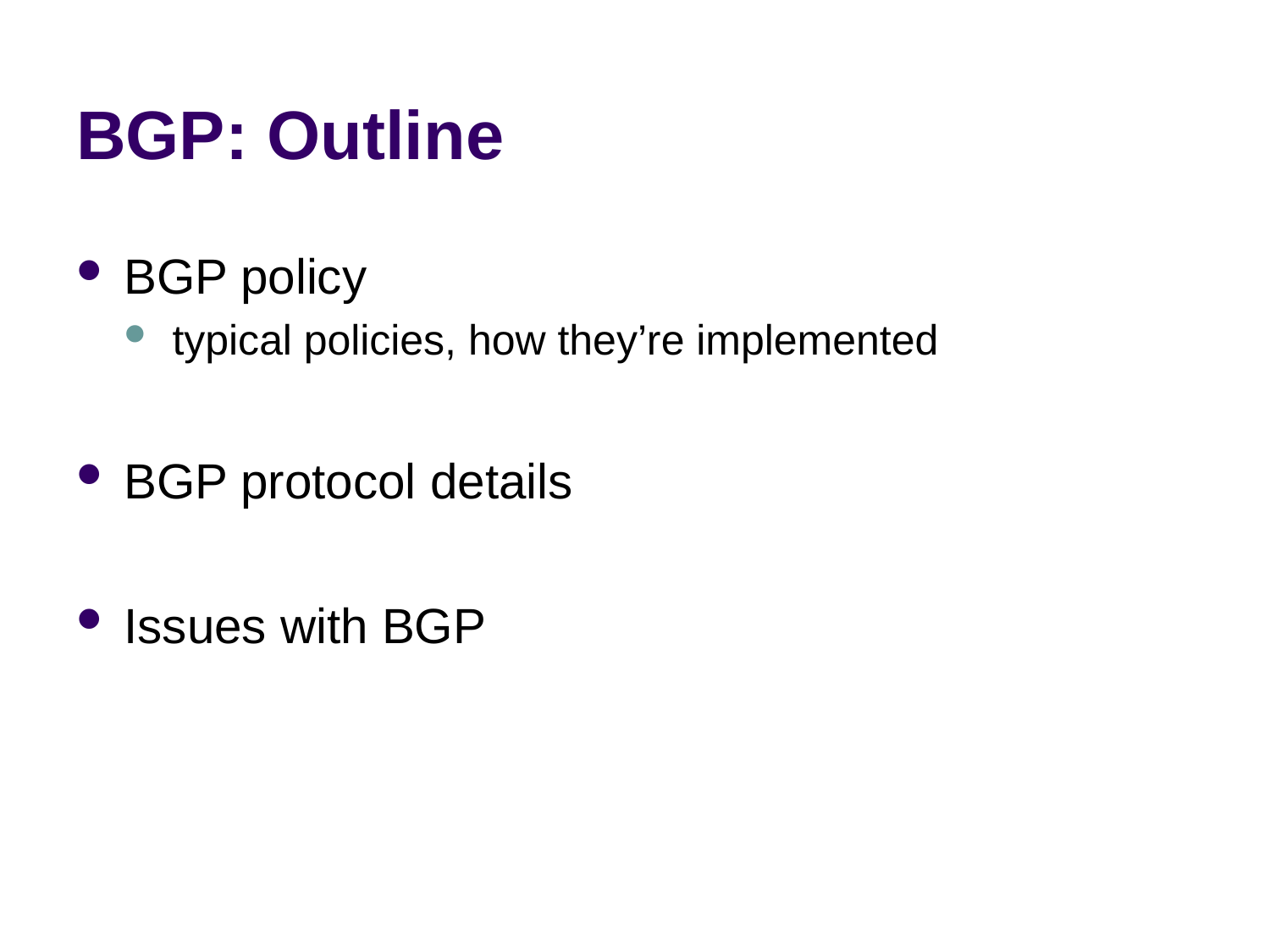

# BGP: Outline
BGP policy
typical policies, how they’re implemented

BGP protocol details

Issues with BGP